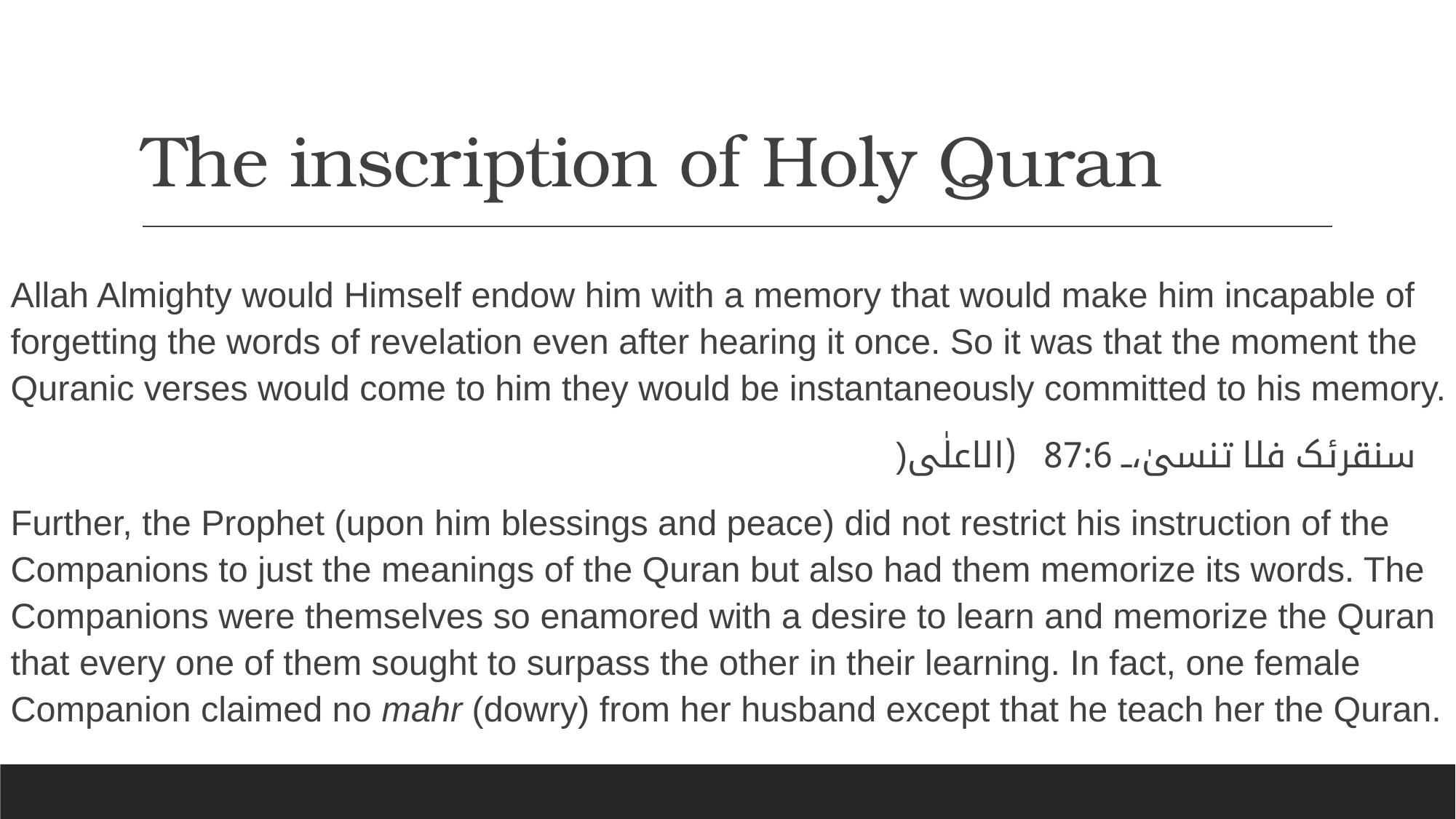

# The inscription of Holy Quran
Allah Almighty would Himself endow him with a memory that would make him incapable of forgetting the words of revelation even after hearing it once. So it was that the moment the Quranic verses would come to him they would be instantaneously committed to his memory.
 )سنقرئک فلا تنسیٰ، 87:6   (الاعلٰی
Further, the Prophet (upon him blessings and peace) did not restrict his instruction of the Companions to just the meanings of the Quran but also had them memorize its words. The Companions were themselves so enamored with a desire to learn and memorize the Quran that every one of them sought to surpass the other in their learning. In fact, one female Companion claimed no mahr (dowry) from her husband except that he teach her the Quran.